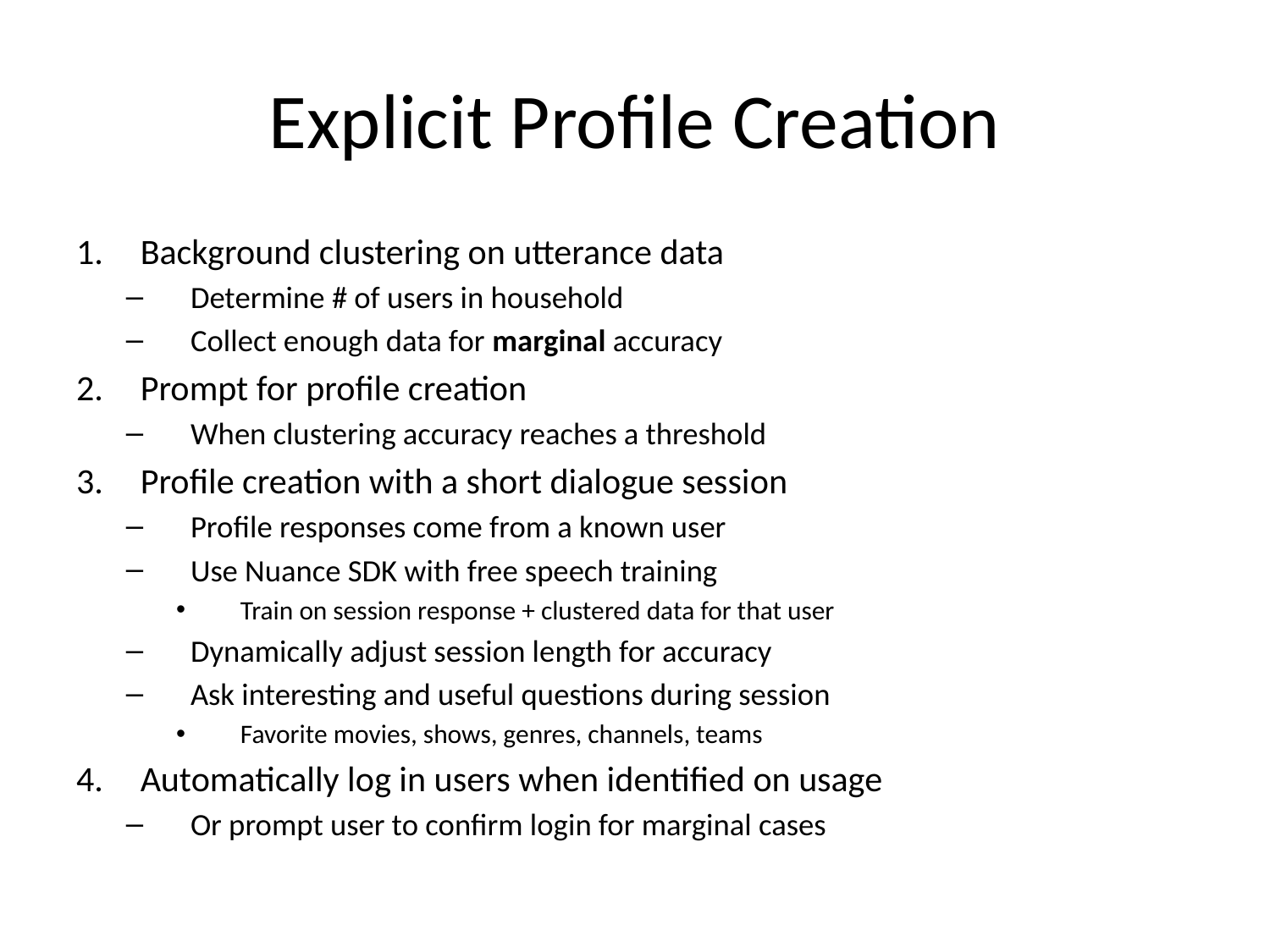

# Explicit Profile Creation
Background clustering on utterance data
Determine # of users in household
Collect enough data for marginal accuracy
Prompt for profile creation
When clustering accuracy reaches a threshold
Profile creation with a short dialogue session
Profile responses come from a known user
Use Nuance SDK with free speech training
Train on session response + clustered data for that user
Dynamically adjust session length for accuracy
Ask interesting and useful questions during session
Favorite movies, shows, genres, channels, teams
Automatically log in users when identified on usage
Or prompt user to confirm login for marginal cases